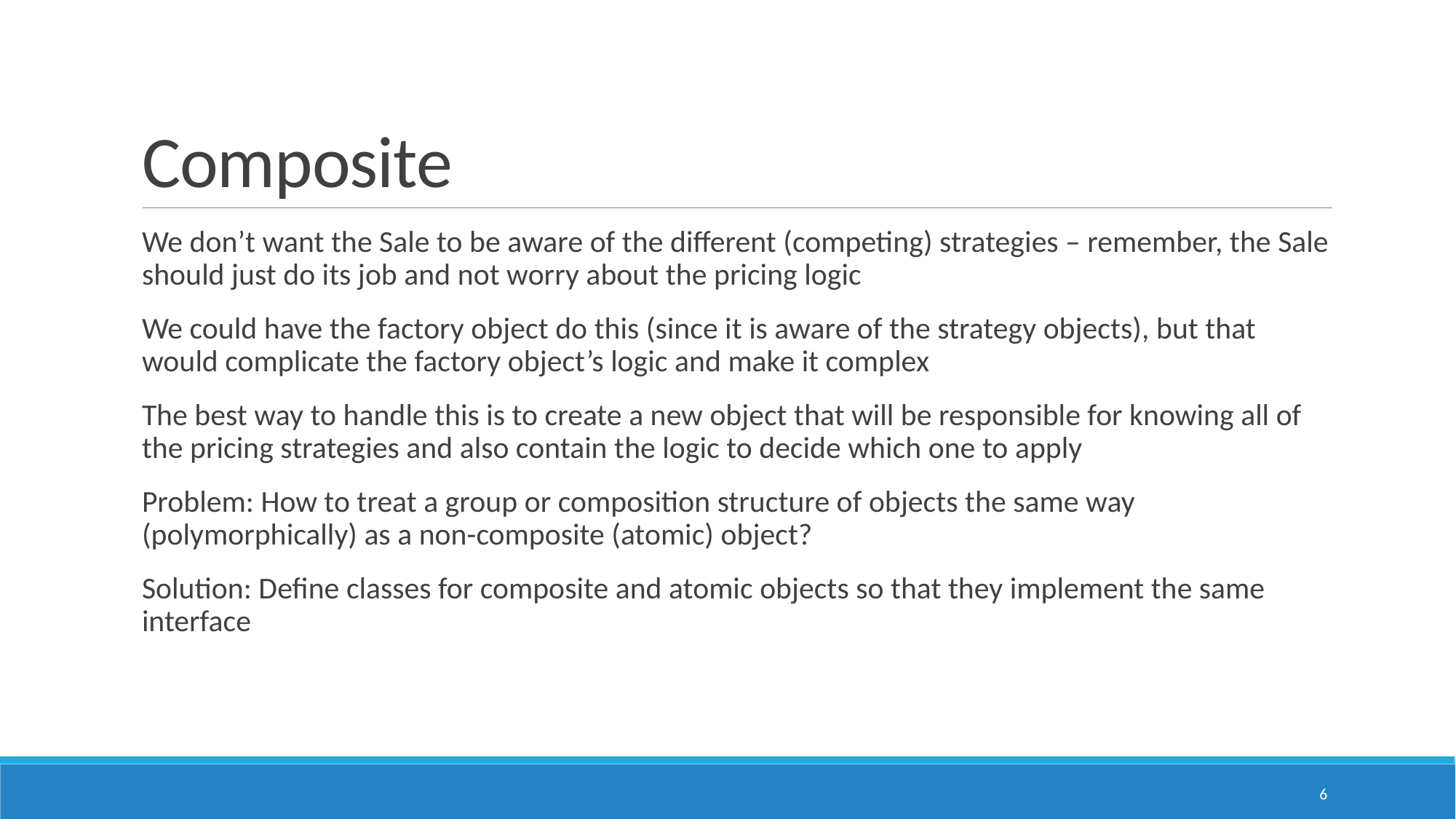

# Composite
We don’t want the Sale to be aware of the different (competing) strategies – remember, the Sale should just do its job and not worry about the pricing logic
We could have the factory object do this (since it is aware of the strategy objects), but that would complicate the factory object’s logic and make it complex
The best way to handle this is to create a new object that will be responsible for knowing all of the pricing strategies and also contain the logic to decide which one to apply
Problem: How to treat a group or composition structure of objects the same way (polymorphically) as a non-composite (atomic) object?
Solution: Define classes for composite and atomic objects so that they implement the same interface

6